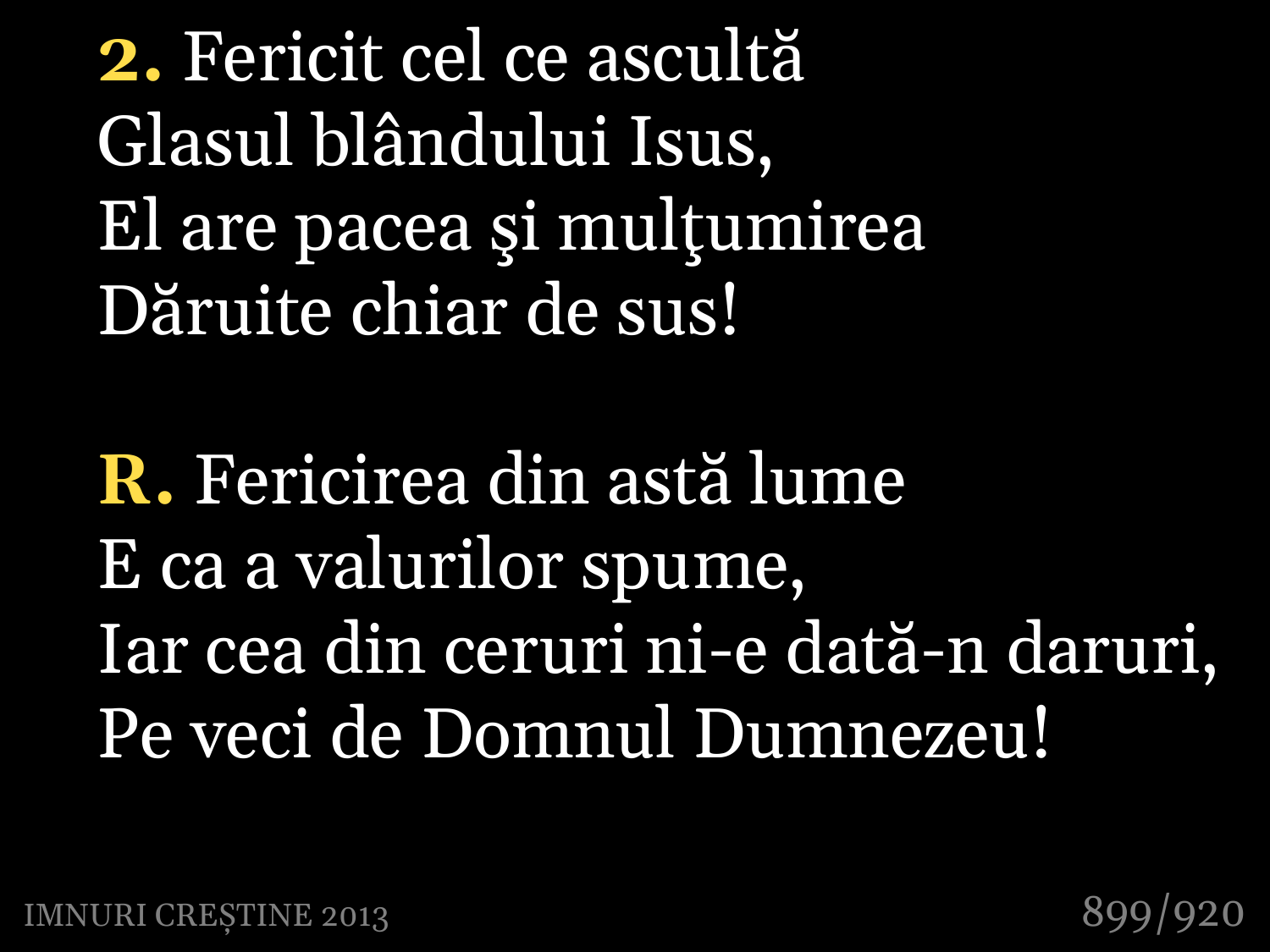

2. Fericit cel ce ascultă
Glasul blândului Isus,
El are pacea şi mulţumirea
Dăruite chiar de sus!

R. Fericirea din astă lume
E ca a valurilor spume,
Iar cea din ceruri ni-e dată-n daruri,
Pe veci de Domnul Dumnezeu!
899/920
IMNURI CREȘTINE 2013